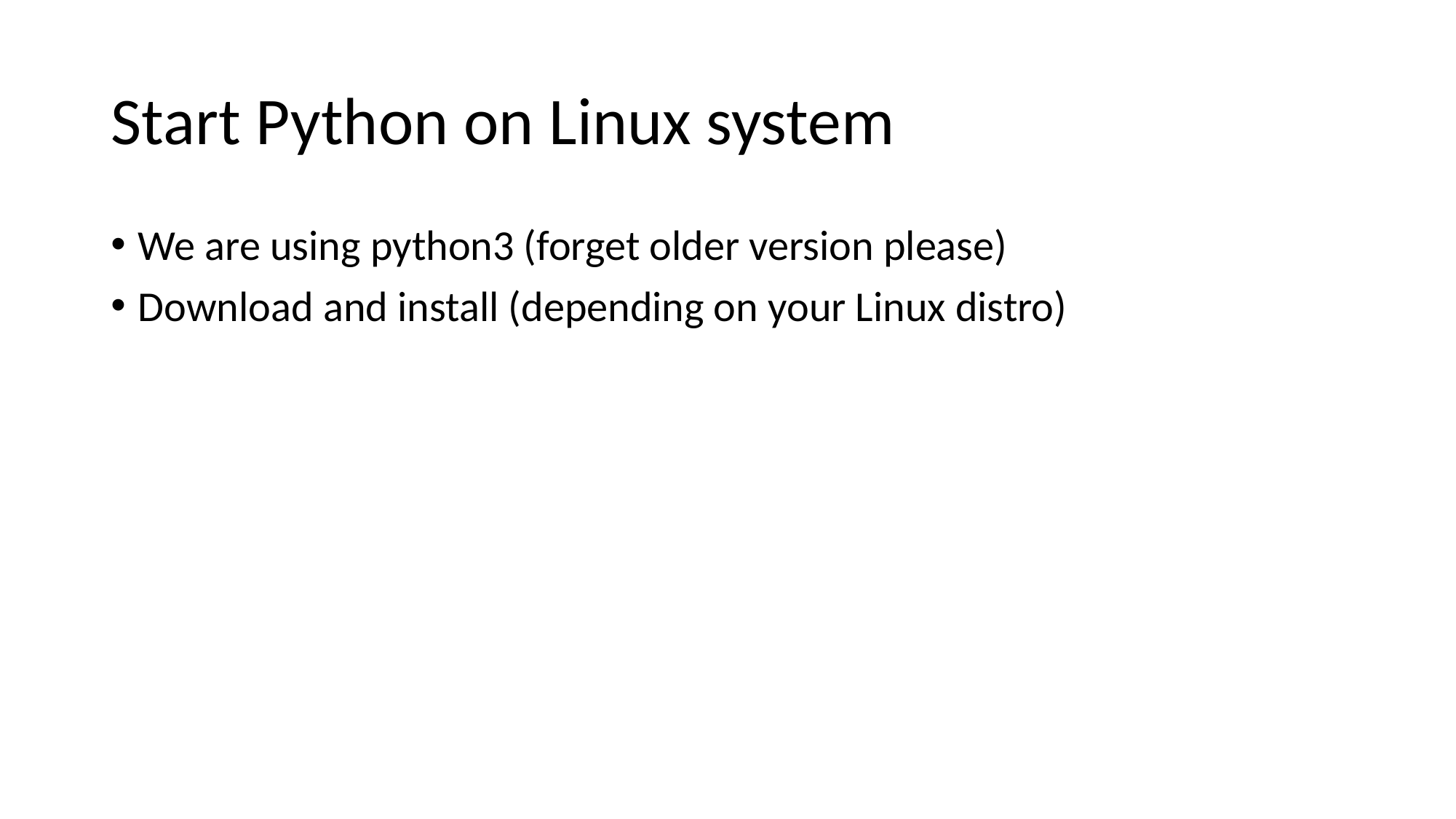

# Start Python on Linux system
We are using python3 (forget older version please)
Download and install (depending on your Linux distro)